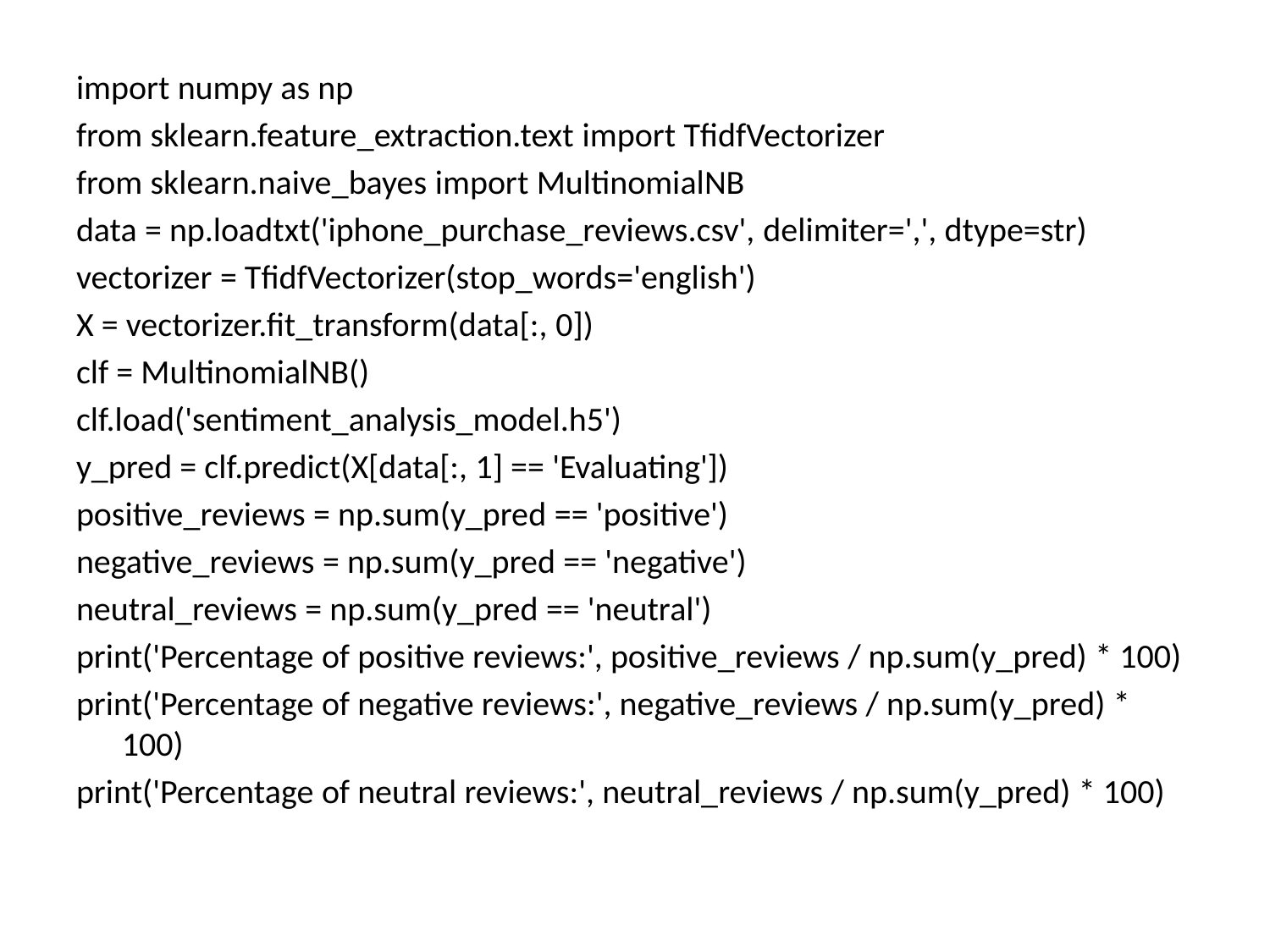

import numpy as np
from sklearn.feature_extraction.text import TfidfVectorizer
from sklearn.naive_bayes import MultinomialNB
data = np.loadtxt('iphone_purchase_reviews.csv', delimiter=',', dtype=str)
vectorizer = TfidfVectorizer(stop_words='english')
X = vectorizer.fit_transform(data[:, 0])
clf = MultinomialNB()
clf.load('sentiment_analysis_model.h5')
y_pred = clf.predict(X[data[:, 1] == 'Evaluating'])
positive_reviews = np.sum(y_pred == 'positive')
negative_reviews = np.sum(y_pred == 'negative')
neutral_reviews = np.sum(y_pred == 'neutral')
print('Percentage of positive reviews:', positive_reviews / np.sum(y_pred) * 100)
print('Percentage of negative reviews:', negative_reviews / np.sum(y_pred) * 100)
print('Percentage of neutral reviews:', neutral_reviews / np.sum(y_pred) * 100)